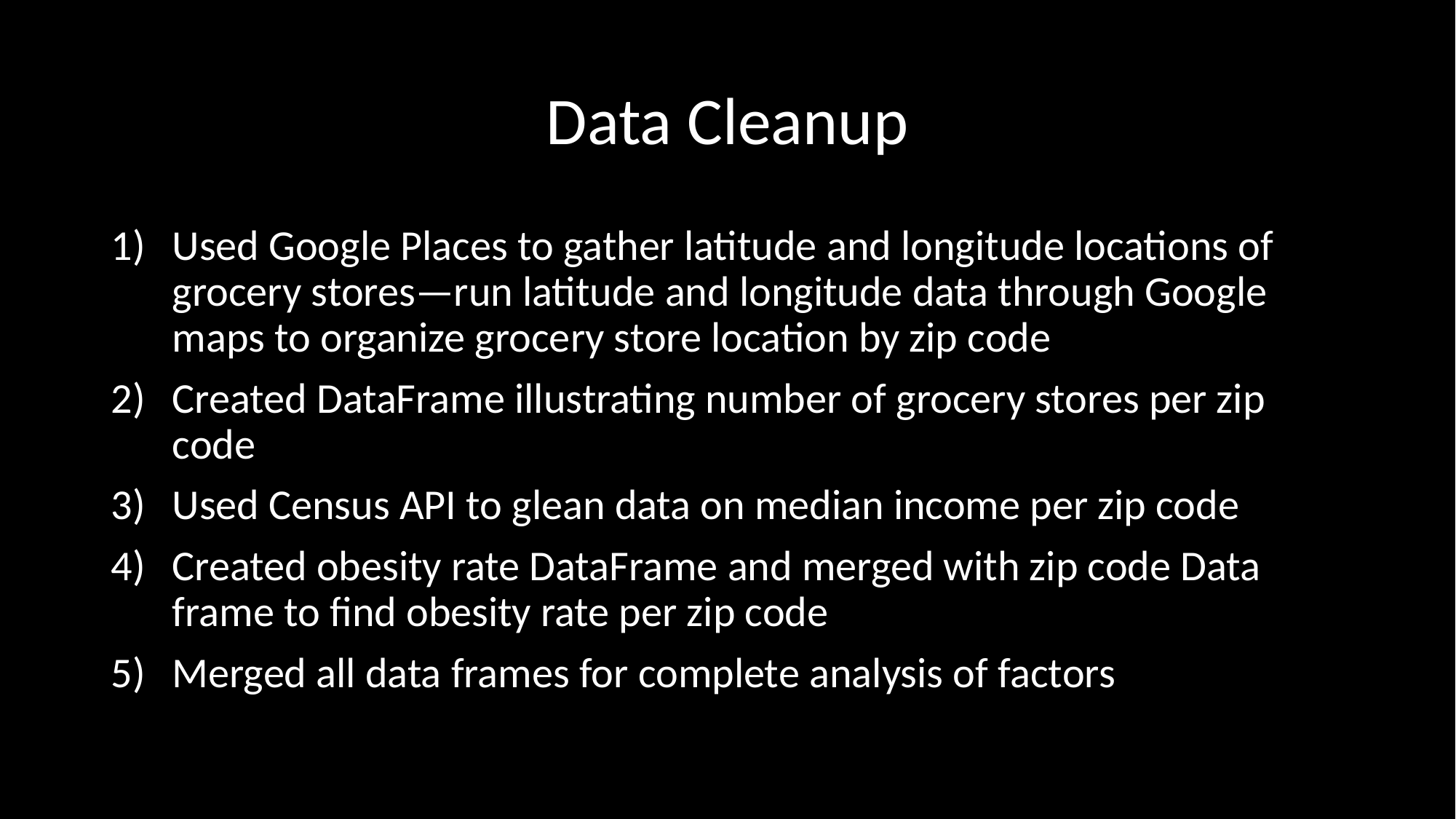

# Data Cleanup
Used Google Places to gather latitude and longitude locations of grocery stores—run latitude and longitude data through Google maps to organize grocery store location by zip code
Created DataFrame illustrating number of grocery stores per zip code
Used Census API to glean data on median income per zip code
Created obesity rate DataFrame and merged with zip code Data frame to find obesity rate per zip code
Merged all data frames for complete analysis of factors